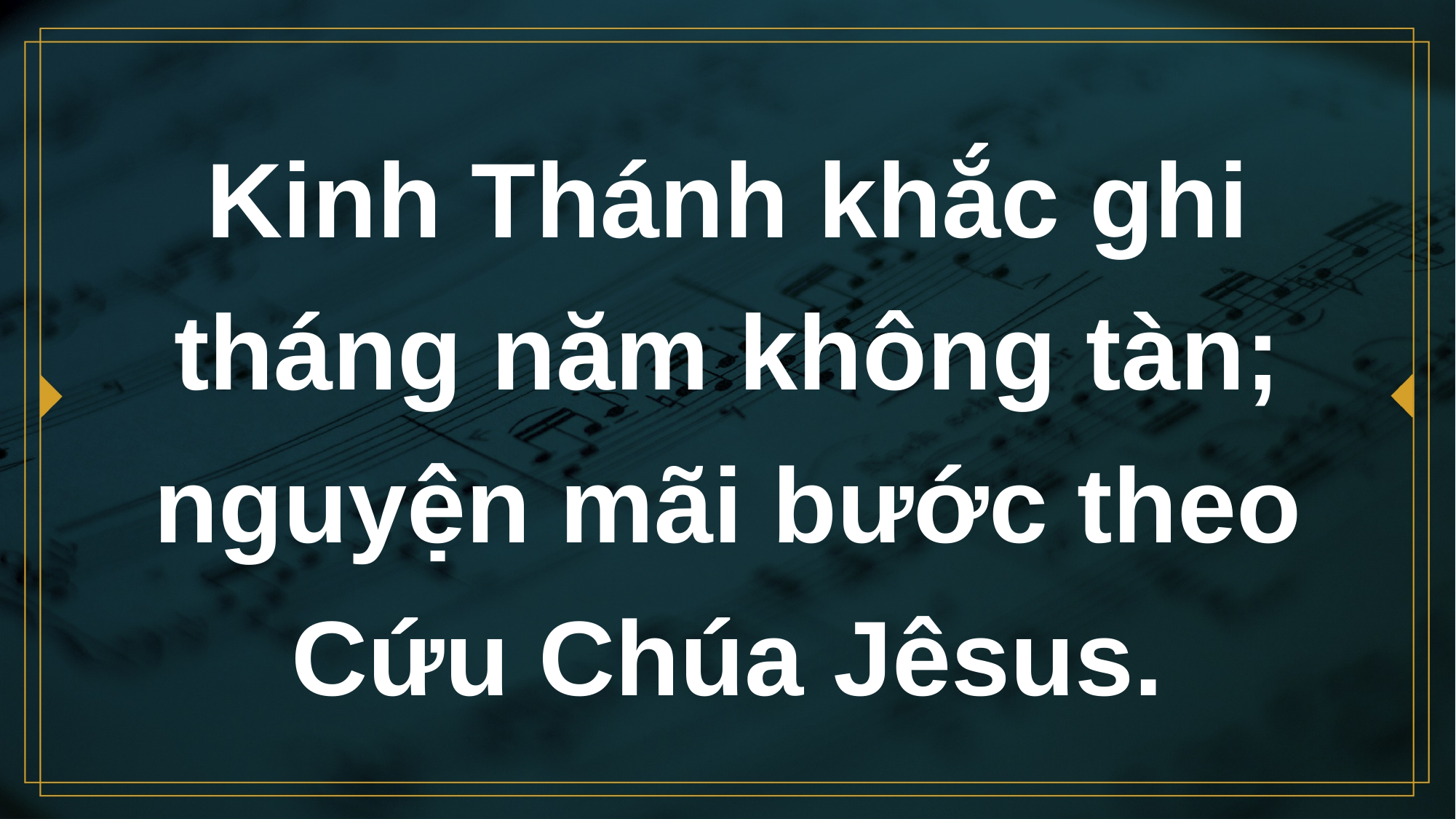

# Kinh Thánh khắc ghi tháng năm không tàn; nguyện mãi bước theo Cứu Chúa Jêsus.